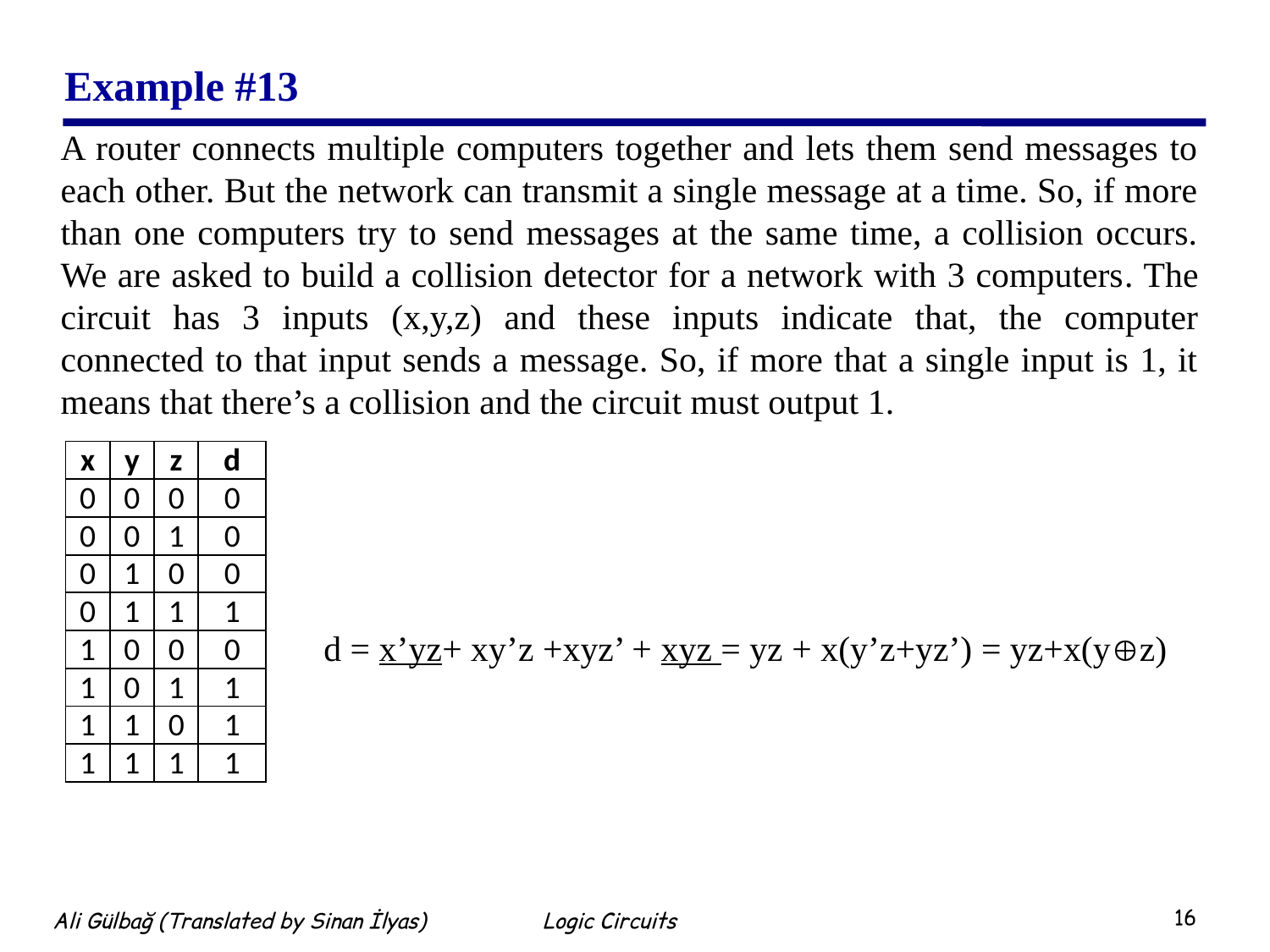

# Example #13
A router connects multiple computers together and lets them send messages to each other. But the network can transmit a single message at a time. So, if more than one computers try to send messages at the same time, a collision occurs. We are asked to build a collision detector for a network with 3 computers. The circuit has 3 inputs (x,y,z) and these inputs indicate that, the computer connected to that input sends a message. So, if more that a single input is 1, it means that there’s a collision and the circuit must output 1.

		 d = x’yz+ xy’z +xyz’ + xyz = yz + x(y’z+yz’) = yz+x(y⊕z)

| x | y | z | d |
| --- | --- | --- | --- |
| 0 | 0 | 0 | 0 |
| 0 | 0 | 1 | 0 |
| 0 | 1 | 0 | 0 |
| 0 | 1 | 1 | 1 |
| 1 | 0 | 0 | 0 |
| 1 | 0 | 1 | 1 |
| 1 | 1 | 0 | 1 |
| 1 | 1 | 1 | 1 |
Logic Circuits